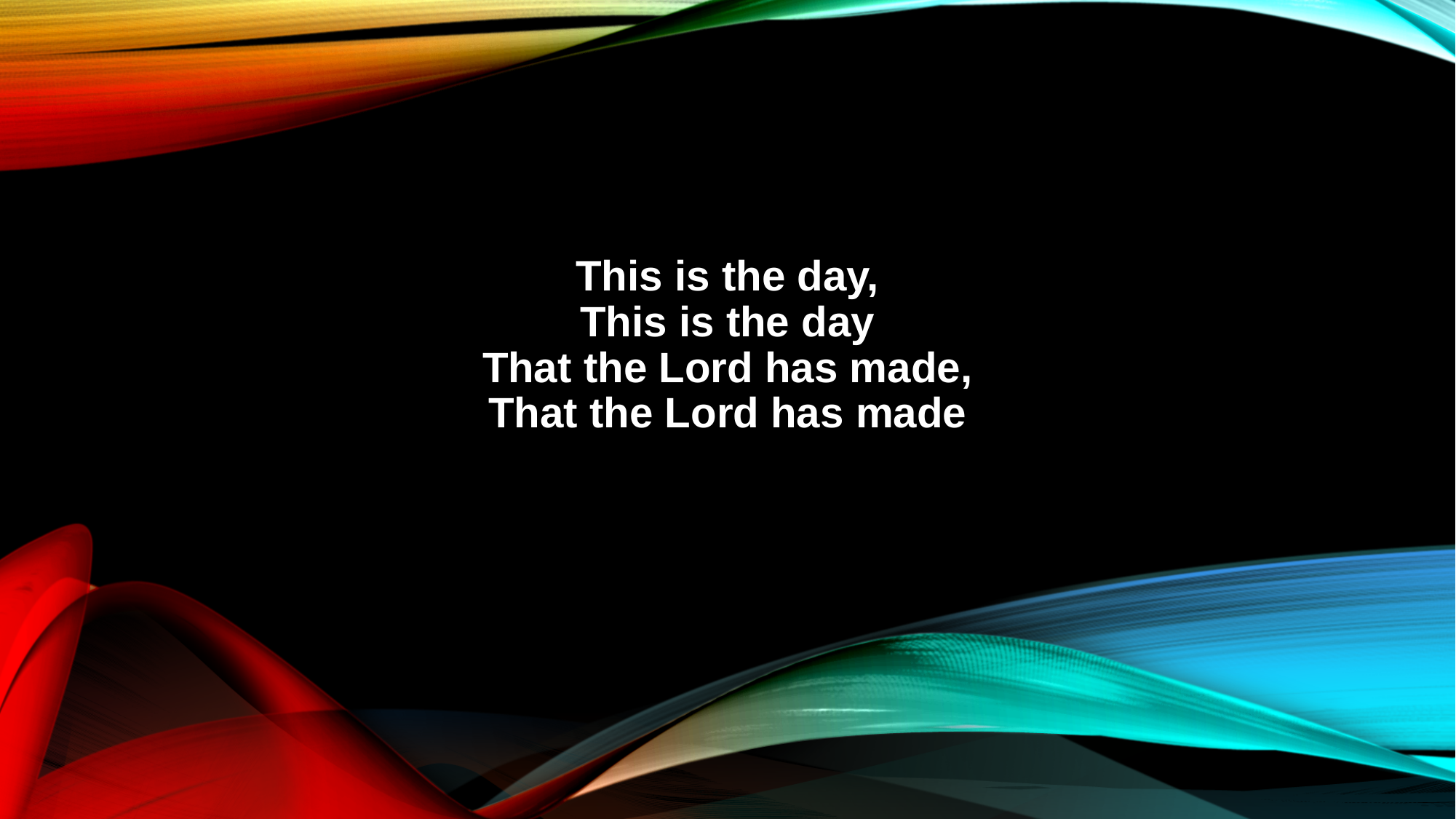

This is the day,
This is the day
That the Lord has made,
That the Lord has made